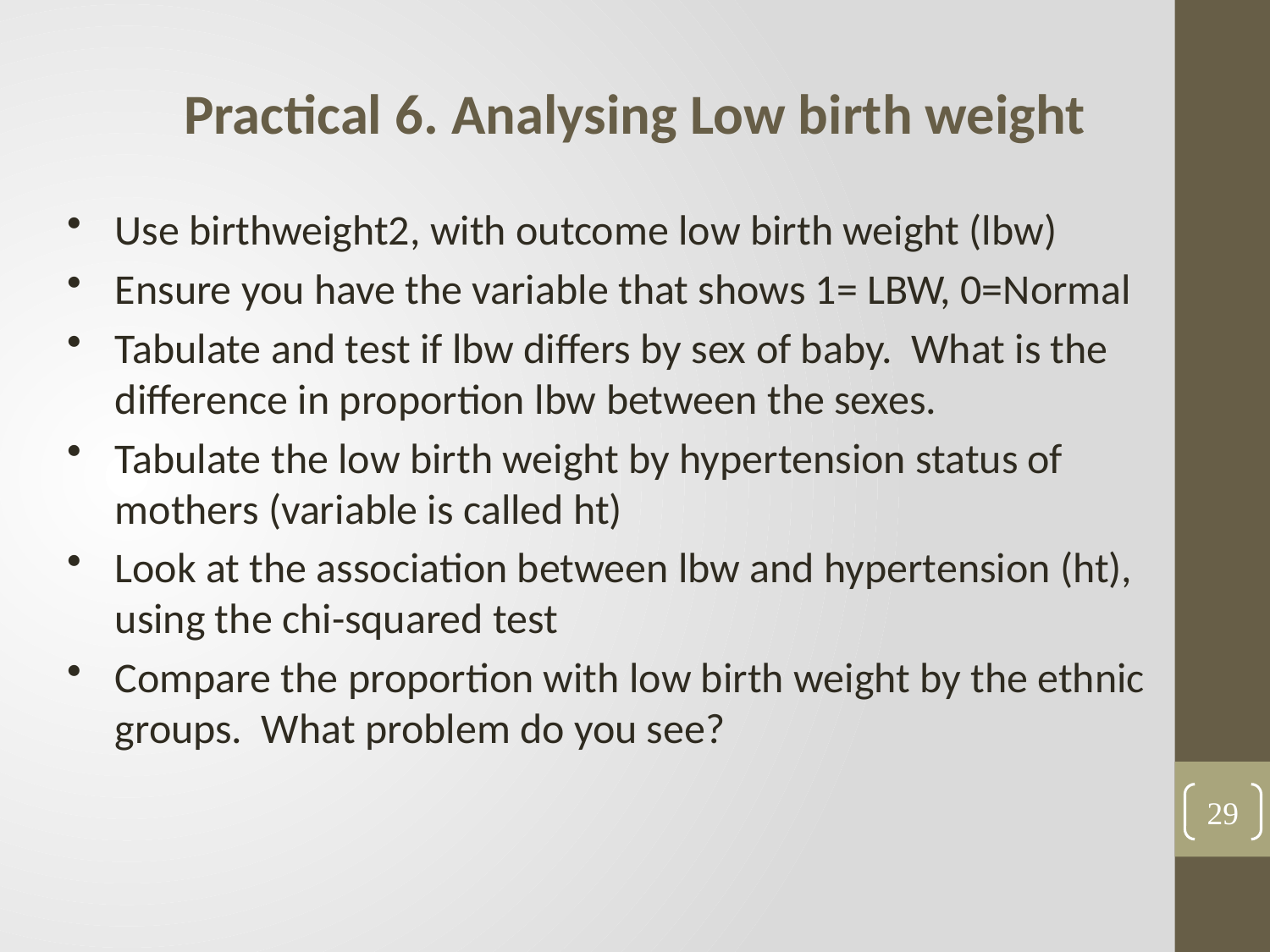

Practical 6. Analysing Low birth weight
Use birthweight2, with outcome low birth weight (lbw)
Ensure you have the variable that shows 1= LBW, 0=Normal
Tabulate and test if lbw differs by sex of baby.  What is the difference in proportion lbw between the sexes.
Tabulate the low birth weight by hypertension status of mothers (variable is called ht)
Look at the association between lbw and hypertension (ht), using the chi-squared test
Compare the proportion with low birth weight by the ethnic groups.  What problem do you see?
29